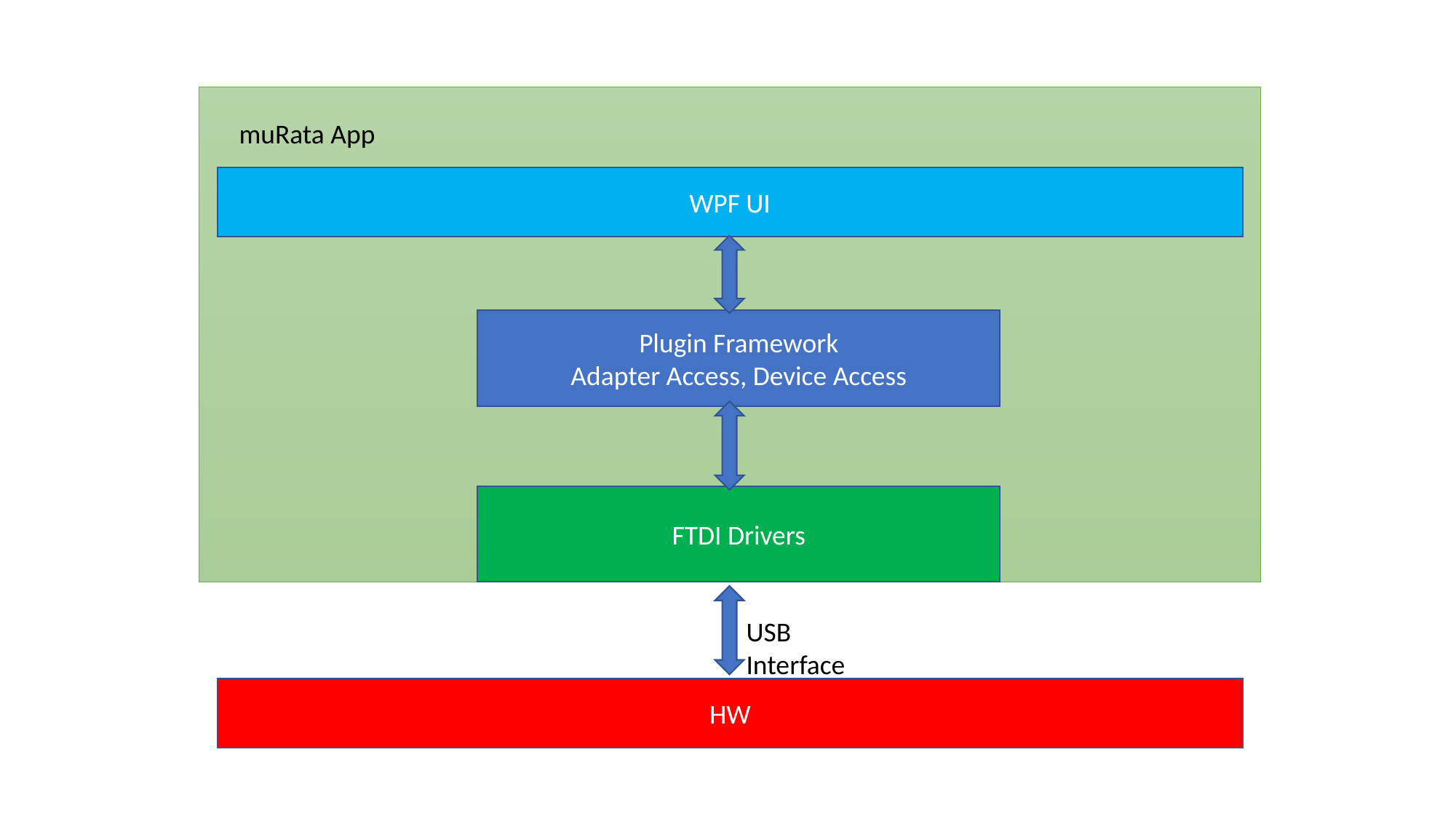

muRata App
WPF UI

Plugin Framework
Adapter Access, Device Access

FTDI Drivers

USB Interface
HW